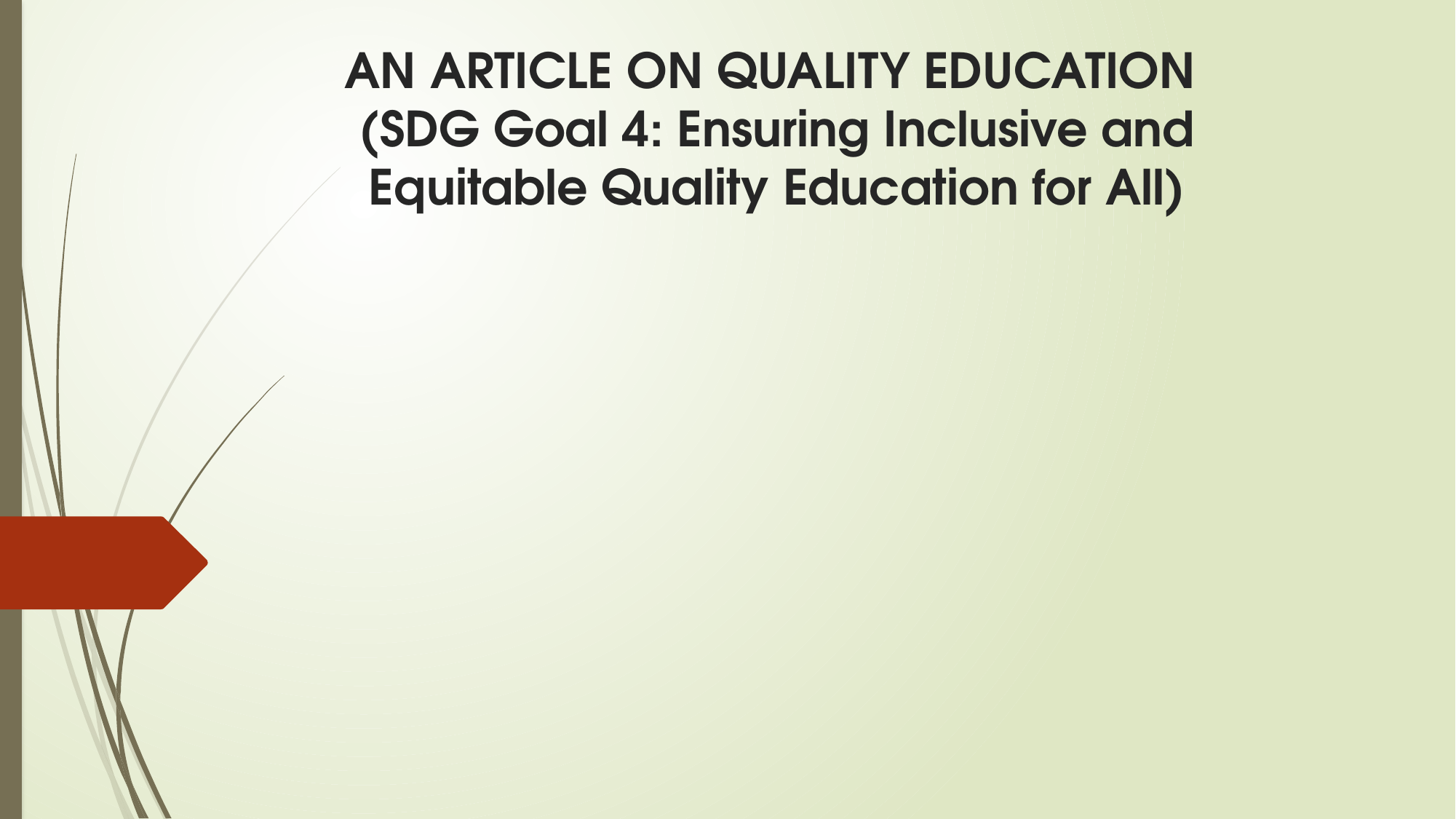

# AN ARTICLE ON QUALITY EDUCATION (SDG Goal 4: Ensuring Inclusive and Equitable Quality Education for All)